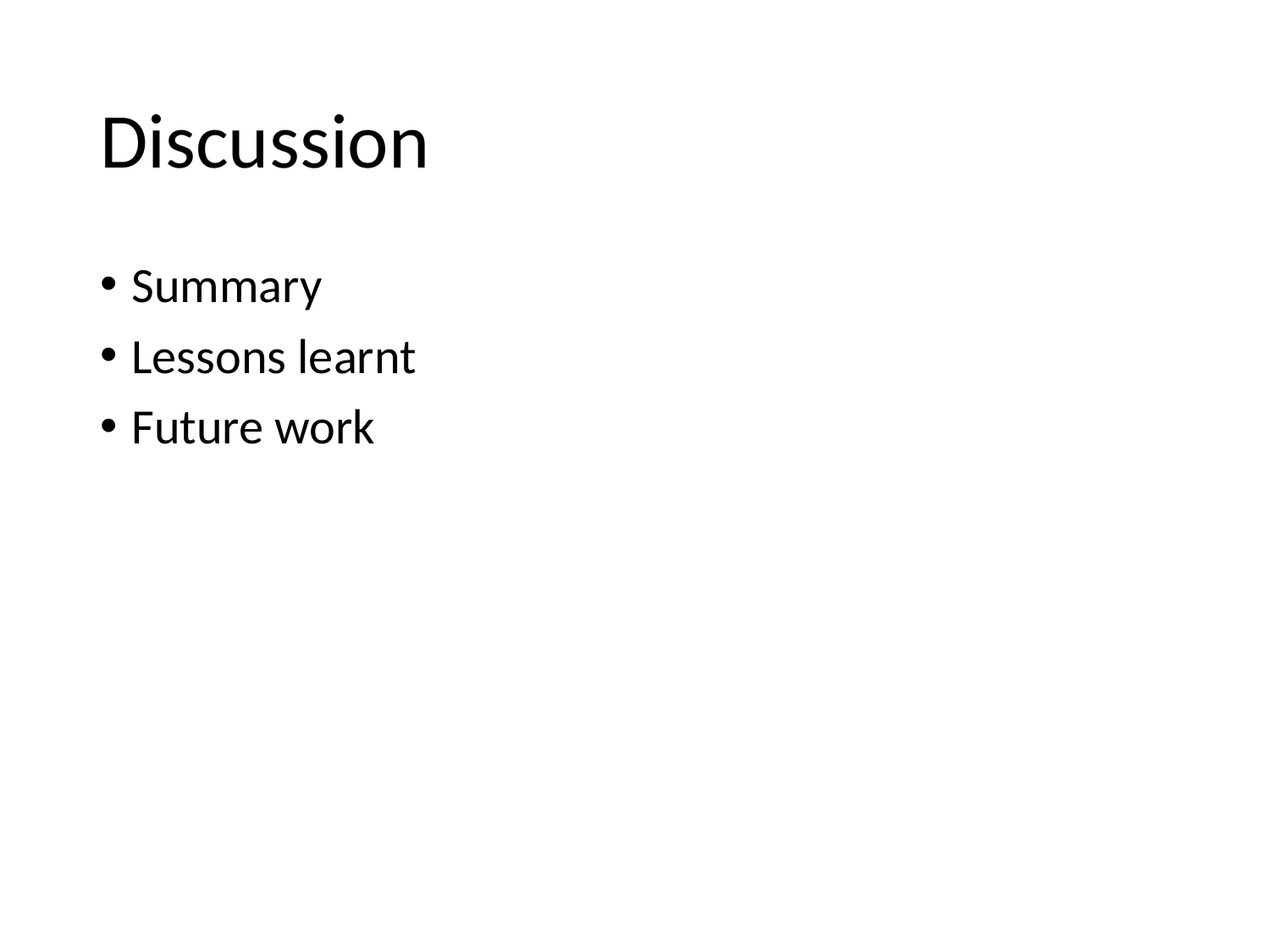

# Discussion
Summary
Lessons learnt
Future work